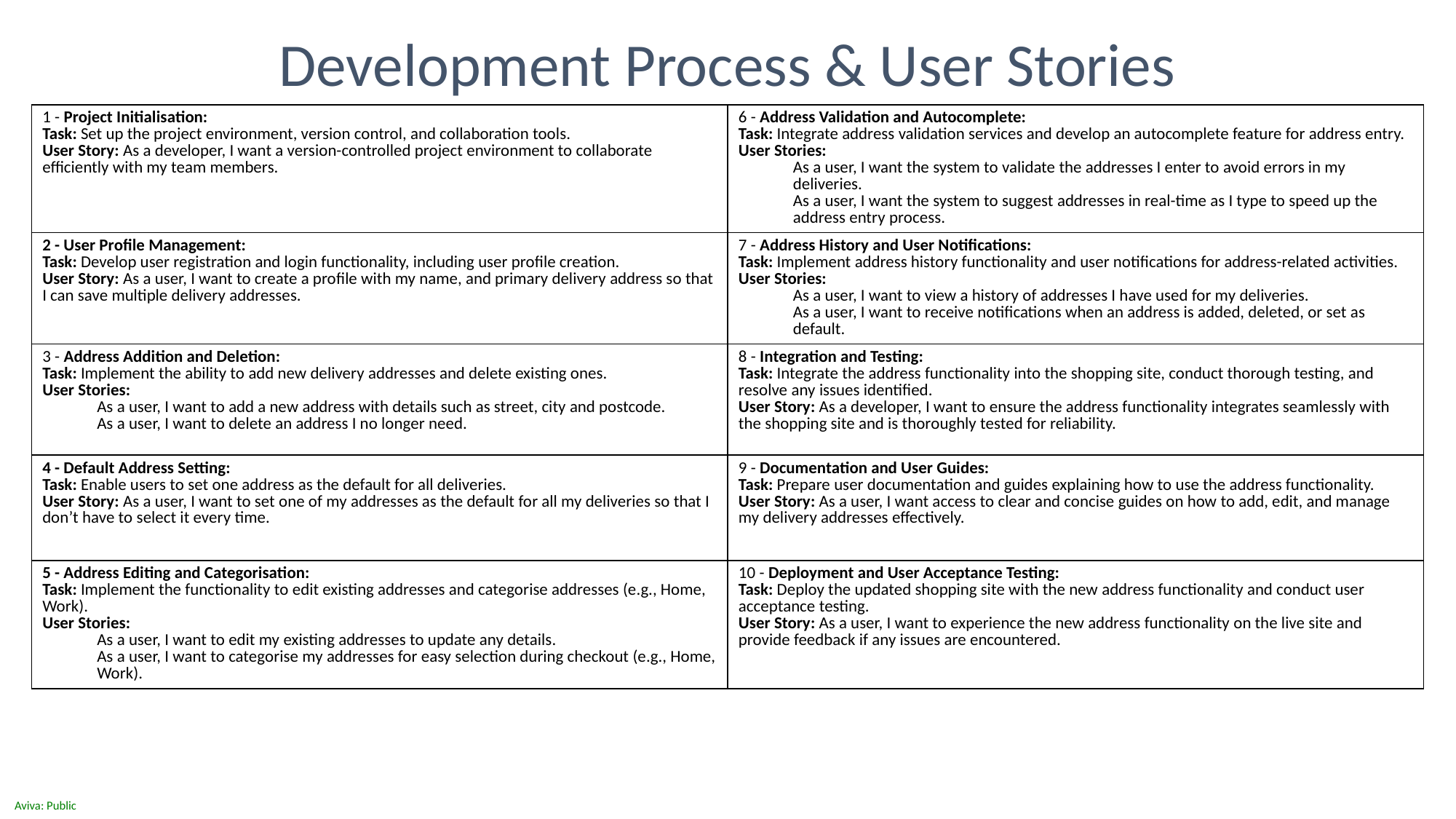

Development Process & User Stories
| 1 - Project Initialisation: Task: Set up the project environment, version control, and collaboration tools. User Story: As a developer, I want a version-controlled project environment to collaborate efficiently with my team members. | 6 - Address Validation and Autocomplete: Task: Integrate address validation services and develop an autocomplete feature for address entry. User Stories: As a user, I want the system to validate the addresses I enter to avoid errors in my deliveries. As a user, I want the system to suggest addresses in real-time as I type to speed up the address entry process. |
| --- | --- |
| 2 - User Profile Management: Task: Develop user registration and login functionality, including user profile creation. User Story: As a user, I want to create a profile with my name, and primary delivery address so that I can save multiple delivery addresses. | 7 - Address History and User Notifications: Task: Implement address history functionality and user notifications for address-related activities. User Stories: As a user, I want to view a history of addresses I have used for my deliveries. As a user, I want to receive notifications when an address is added, deleted, or set as default. |
| 3 - Address Addition and Deletion: Task: Implement the ability to add new delivery addresses and delete existing ones. User Stories: As a user, I want to add a new address with details such as street, city and postcode. As a user, I want to delete an address I no longer need. | 8 - Integration and Testing: Task: Integrate the address functionality into the shopping site, conduct thorough testing, and resolve any issues identified. User Story: As a developer, I want to ensure the address functionality integrates seamlessly with the shopping site and is thoroughly tested for reliability. |
| 4 - Default Address Setting: Task: Enable users to set one address as the default for all deliveries. User Story: As a user, I want to set one of my addresses as the default for all my deliveries so that I don’t have to select it every time. | 9 - Documentation and User Guides: Task: Prepare user documentation and guides explaining how to use the address functionality. User Story: As a user, I want access to clear and concise guides on how to add, edit, and manage my delivery addresses effectively. |
| 5 - Address Editing and Categorisation: Task: Implement the functionality to edit existing addresses and categorise addresses (e.g., Home, Work). User Stories: As a user, I want to edit my existing addresses to update any details. As a user, I want to categorise my addresses for easy selection during checkout (e.g., Home, Work). | 10 - Deployment and User Acceptance Testing: Task: Deploy the updated shopping site with the new address functionality and conduct user acceptance testing. User Story: As a user, I want to experience the new address functionality on the live site and provide feedback if any issues are encountered. |